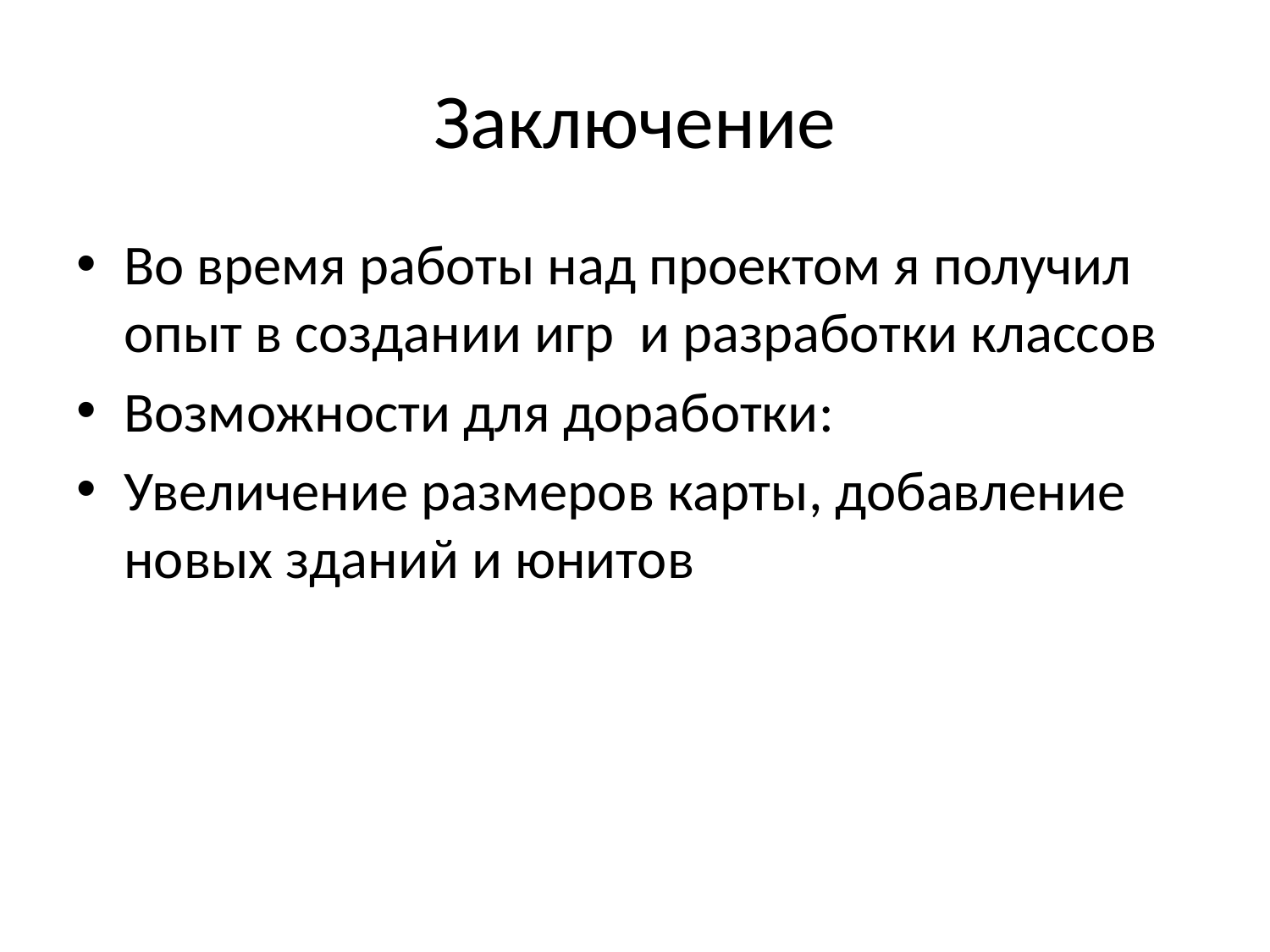

# Заключение
Во время работы над проектом я получил опыт в создании игр  и разработки классов
Возможности для доработки:
Увеличение размеров карты, добавление новых зданий и юнитов